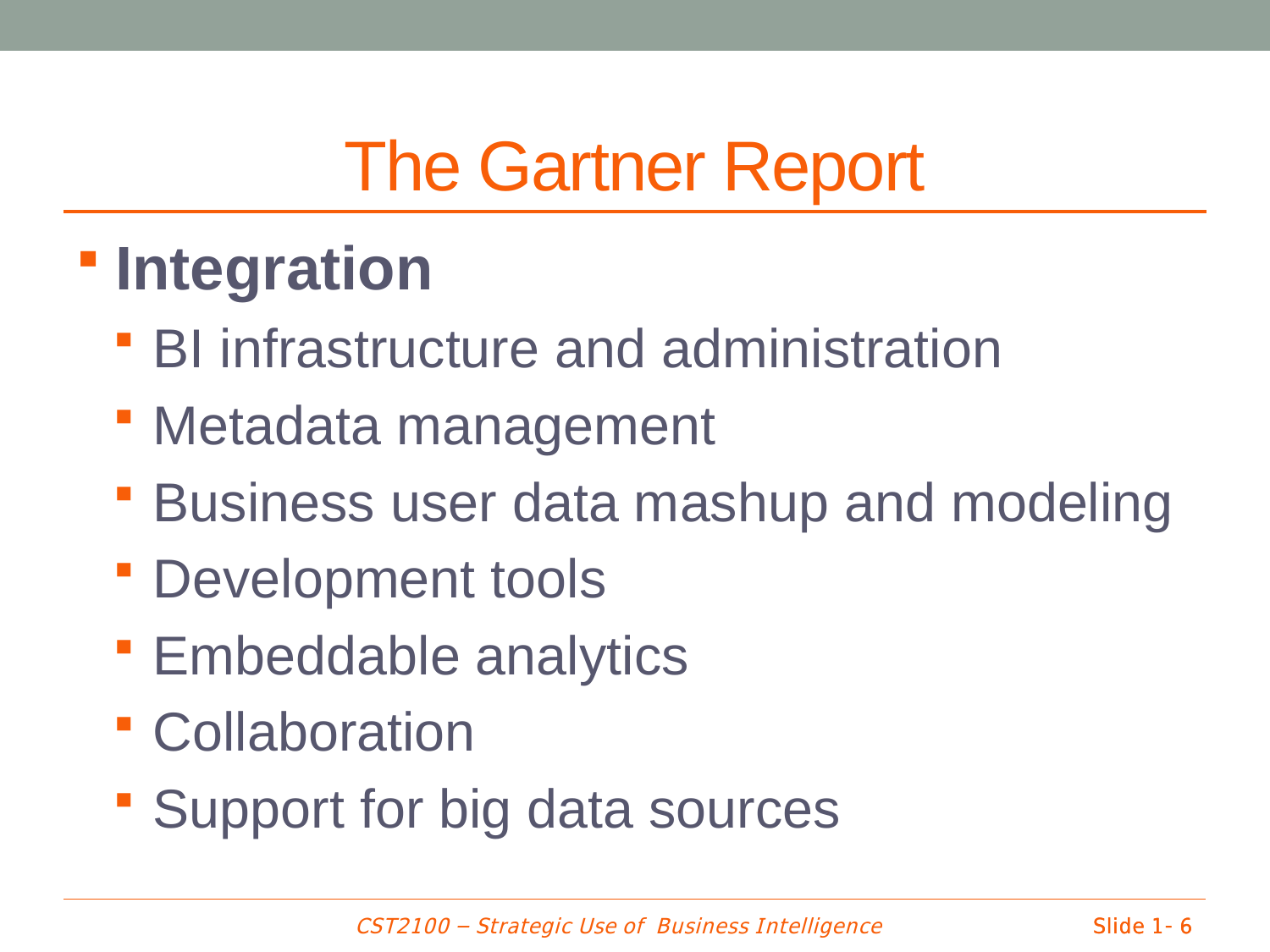

# The Gartner Report
Integration
BI infrastructure and administration
Metadata management
Business user data mashup and modeling
Development tools
Embeddable analytics
Collaboration
Support for big data sources
Slide 1- 6